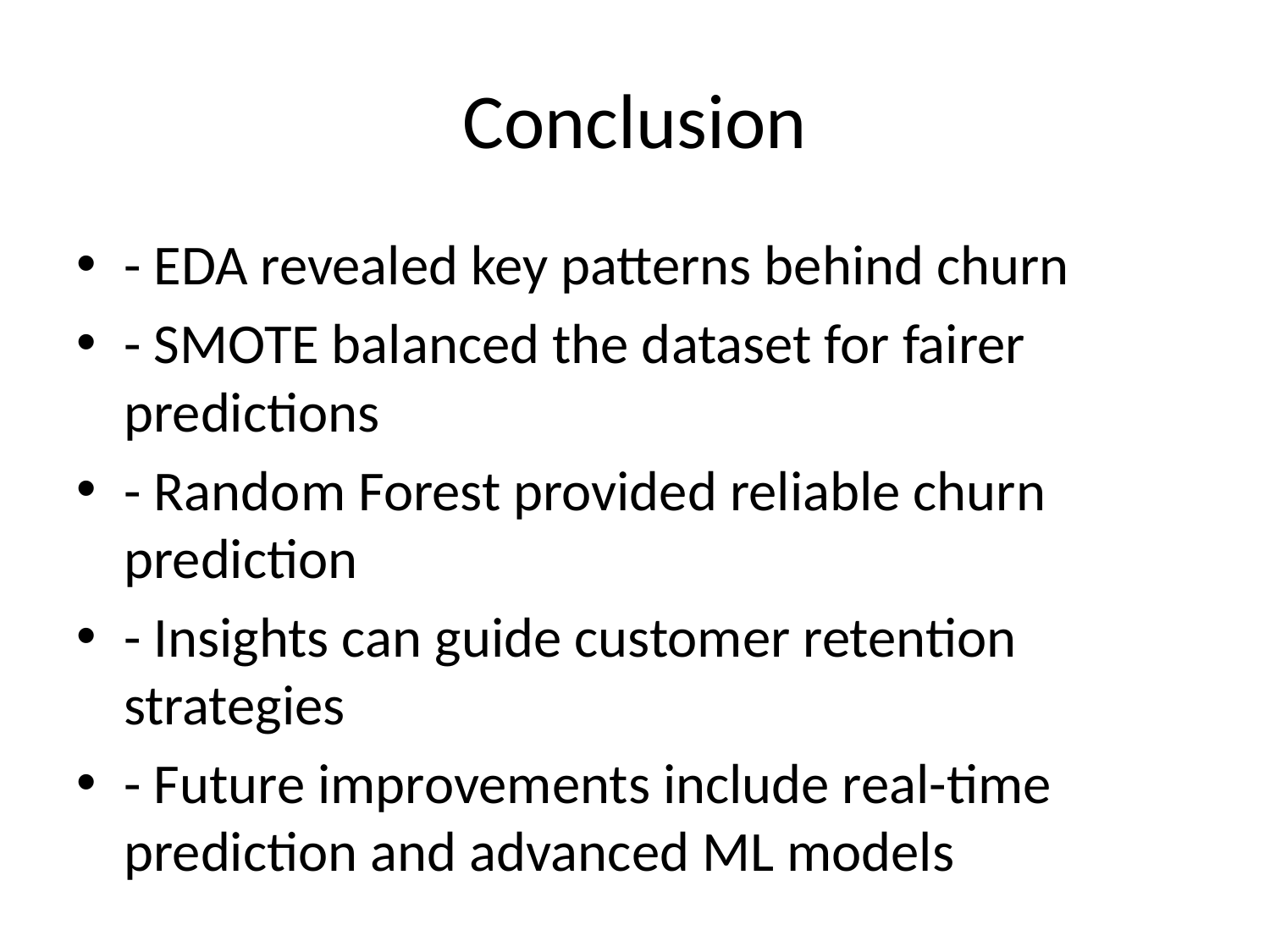

# Conclusion
- EDA revealed key patterns behind churn
- SMOTE balanced the dataset for fairer predictions
- Random Forest provided reliable churn prediction
- Insights can guide customer retention strategies
- Future improvements include real-time prediction and advanced ML models